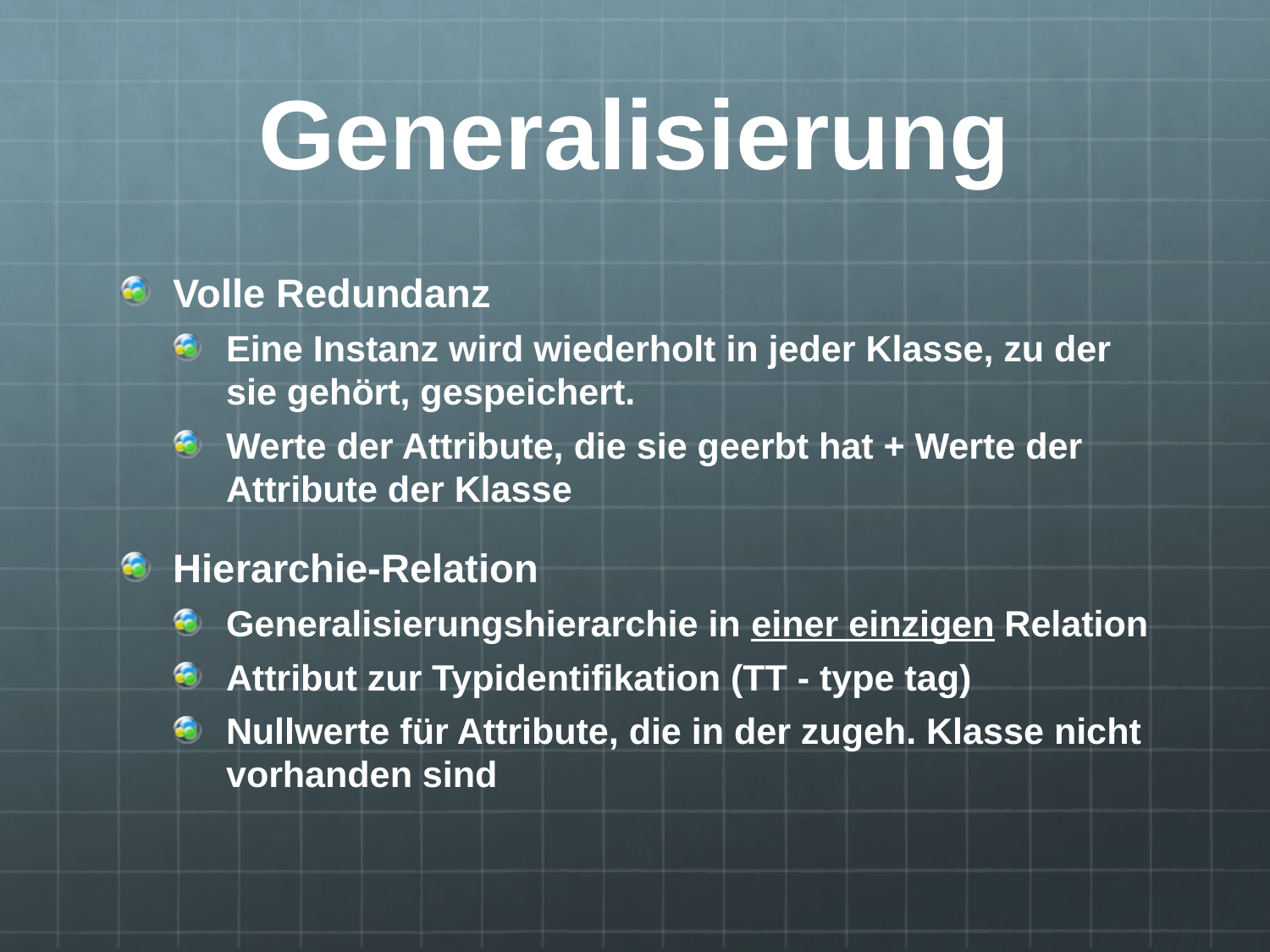

# Generalisierung
Volle Redundanz
Eine Instanz wird wiederholt in jeder Klasse, zu der sie gehört, gespeichert.
Werte der Attribute, die sie geerbt hat + Werte der Attribute der Klasse
Hierarchie-Relation
Generalisierungshierarchie in einer einzigen Relation
Attribut zur Typidentifikation (TT - type tag)
Nullwerte für Attribute, die in der zugeh. Klasse nicht vorhanden sind